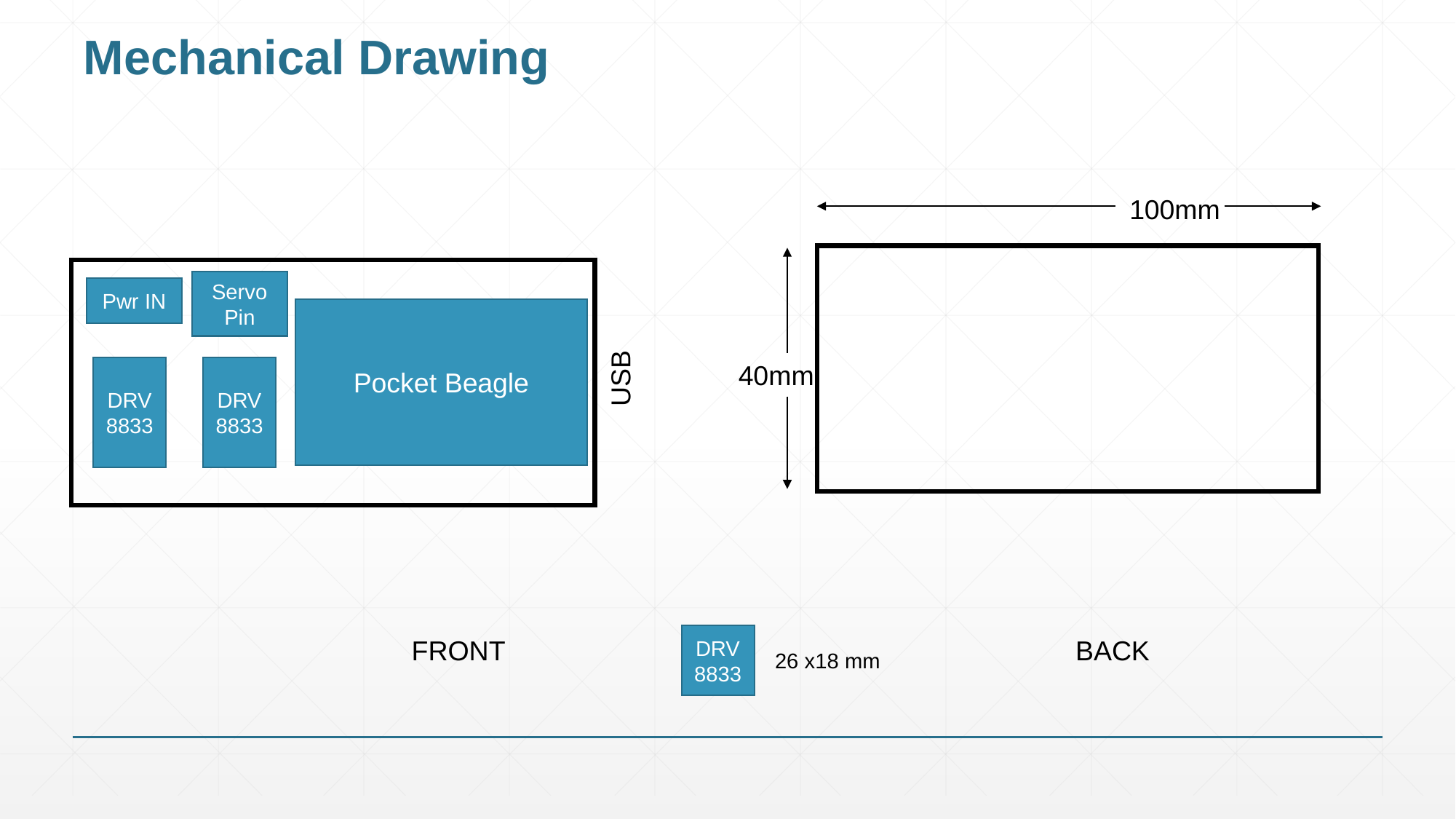

# Mechanical Drawing
100mm

Servo Pin
Pwr IN
Pocket Beagle
40mm
USB
DRV8833
DRV8833
DRV8833
FRONT
BACK
26 x18 mm